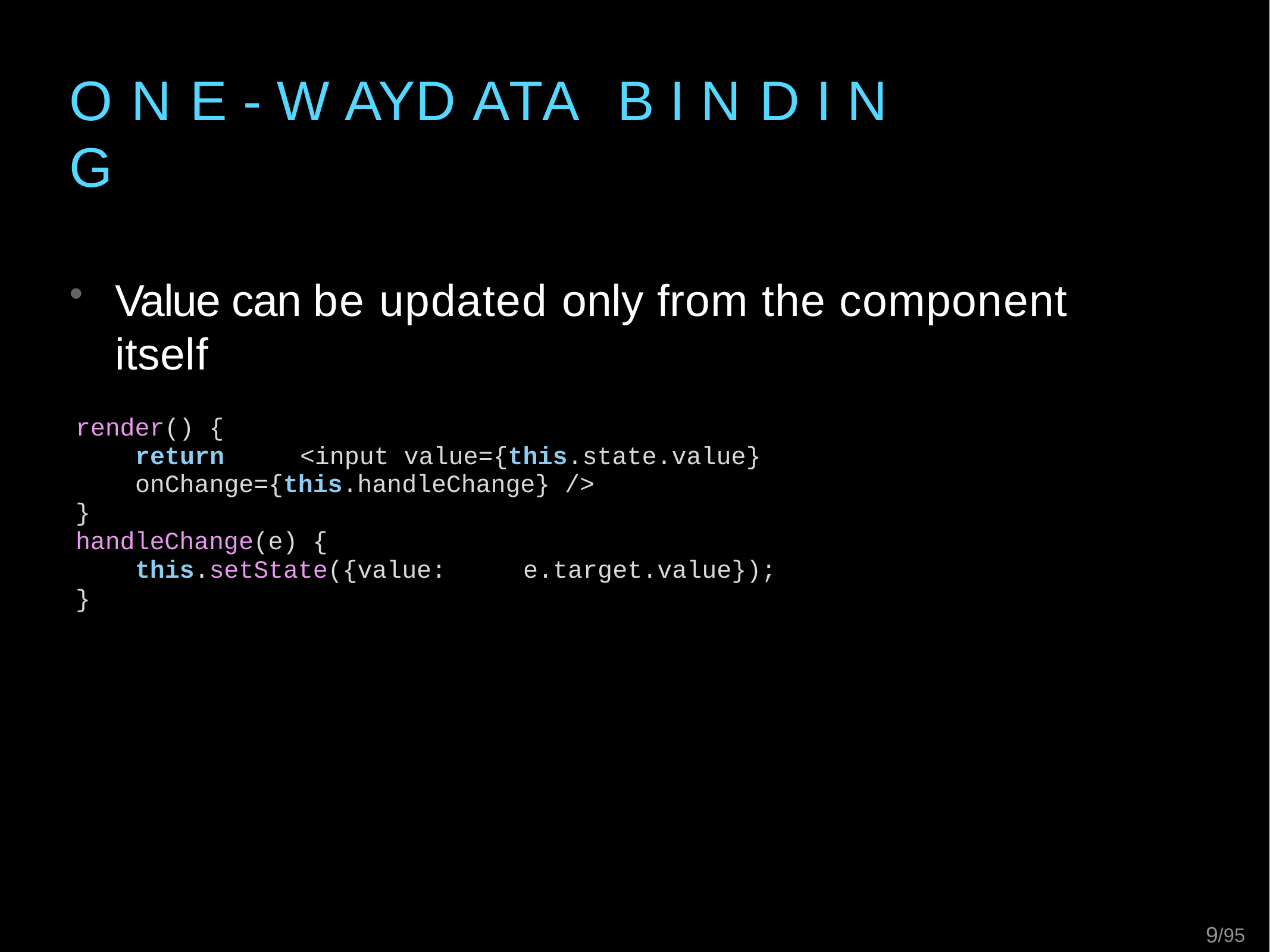

# O N E - W AY	D ATA	B I N D I N G
Value can be updated only from the component itself
render() {
return	<input value={this.state.value}	onChange={this.handleChange} />
}
handleChange(e) {
this.setState({value:	e.target.value});
}
9/95